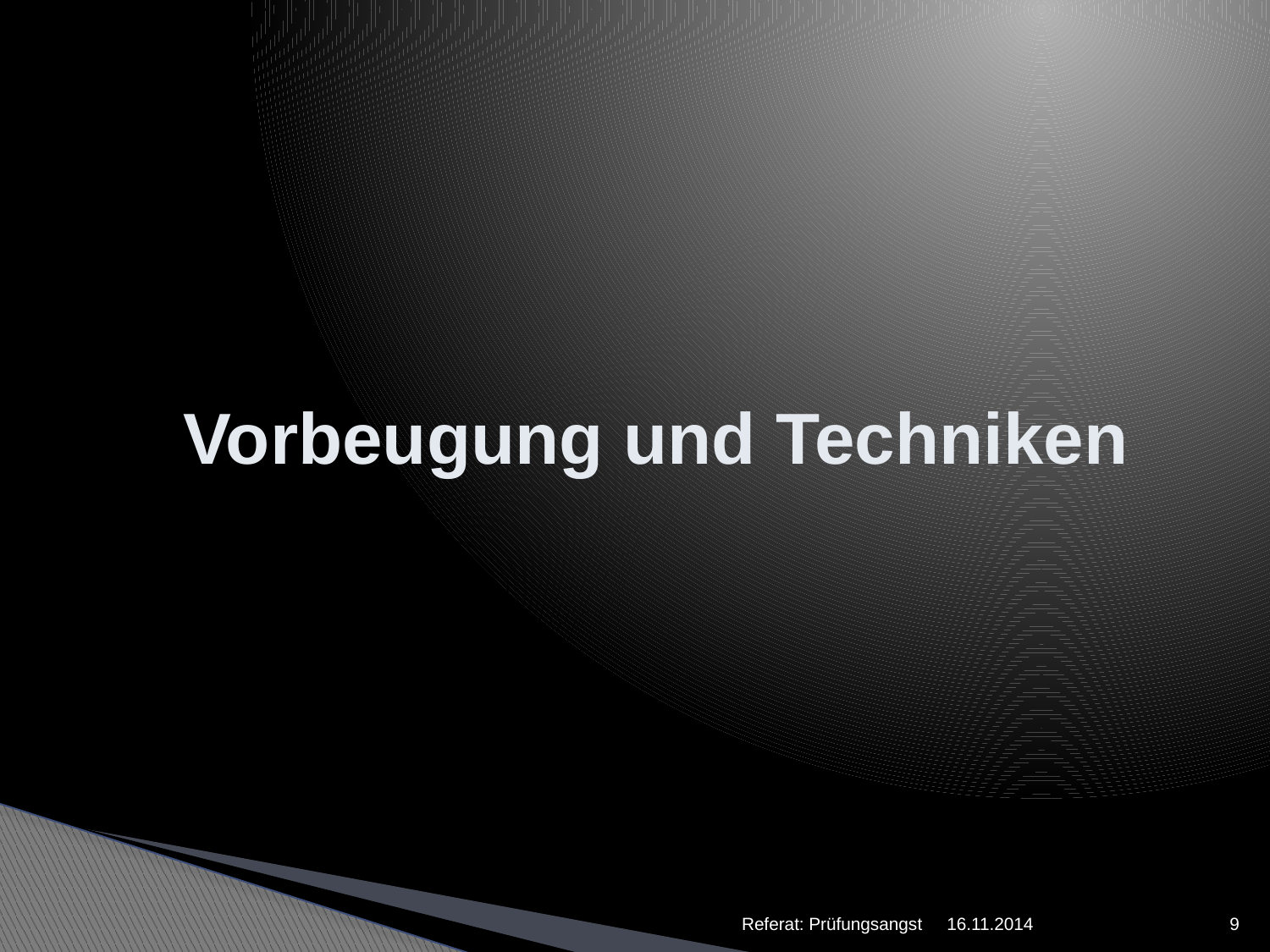

# Vorbeugung und Techniken
Referat: Prüfungsangst
16.11.2014
9